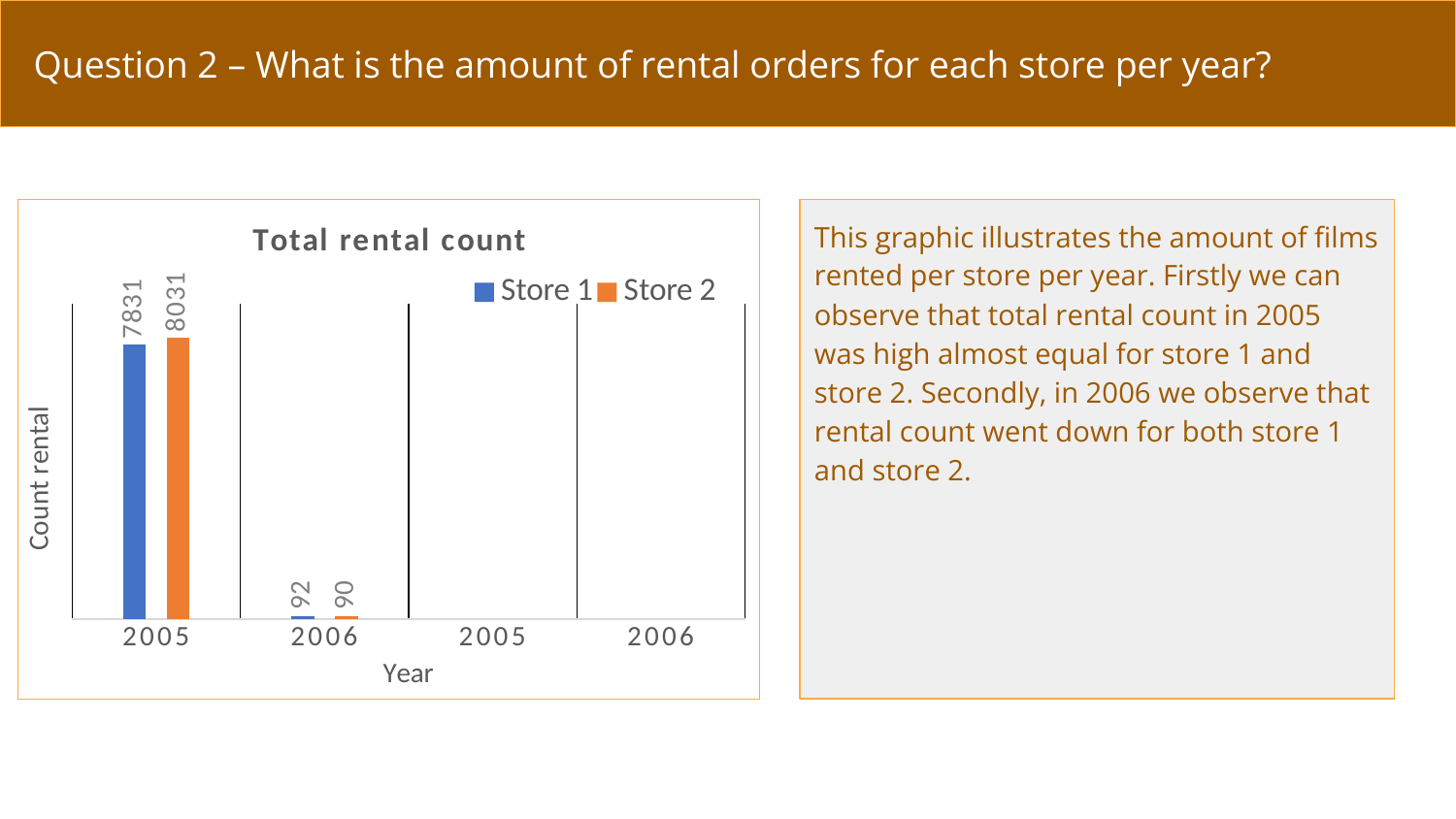

# Question 2 – What is the amount of rental orders for each store per year?

[unsupported chart]

This graphic illustrates the amount of films rented per store per year. Firstly we can observe that total rental count in 2005 was high almost equal for store 1 and store 2. Secondly, in 2006 we observe that rental count went down for both store 1 and store 2.